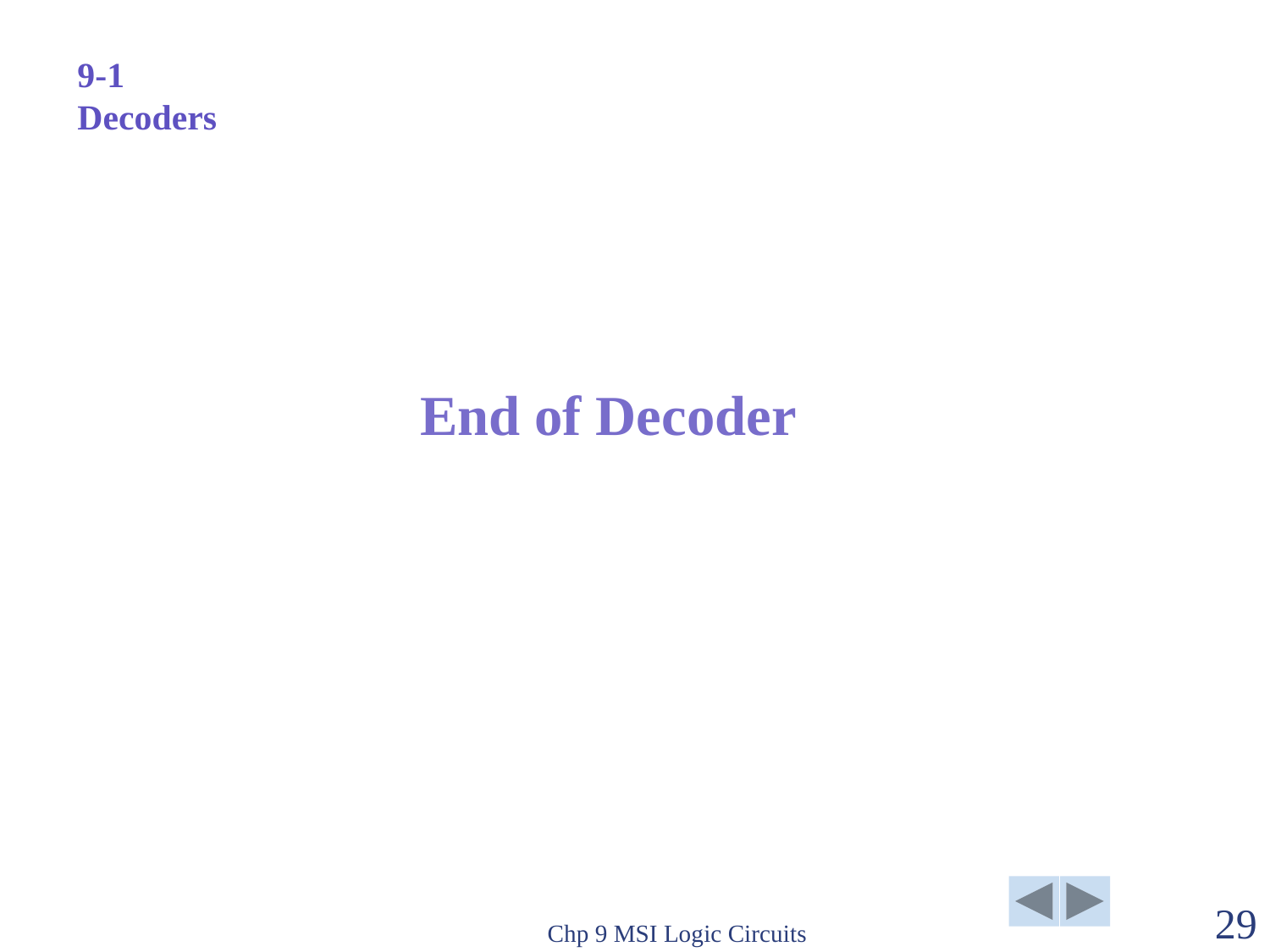

9-1 Decoders

End of Decoder
Chp 9 MSI Logic Circuits
29